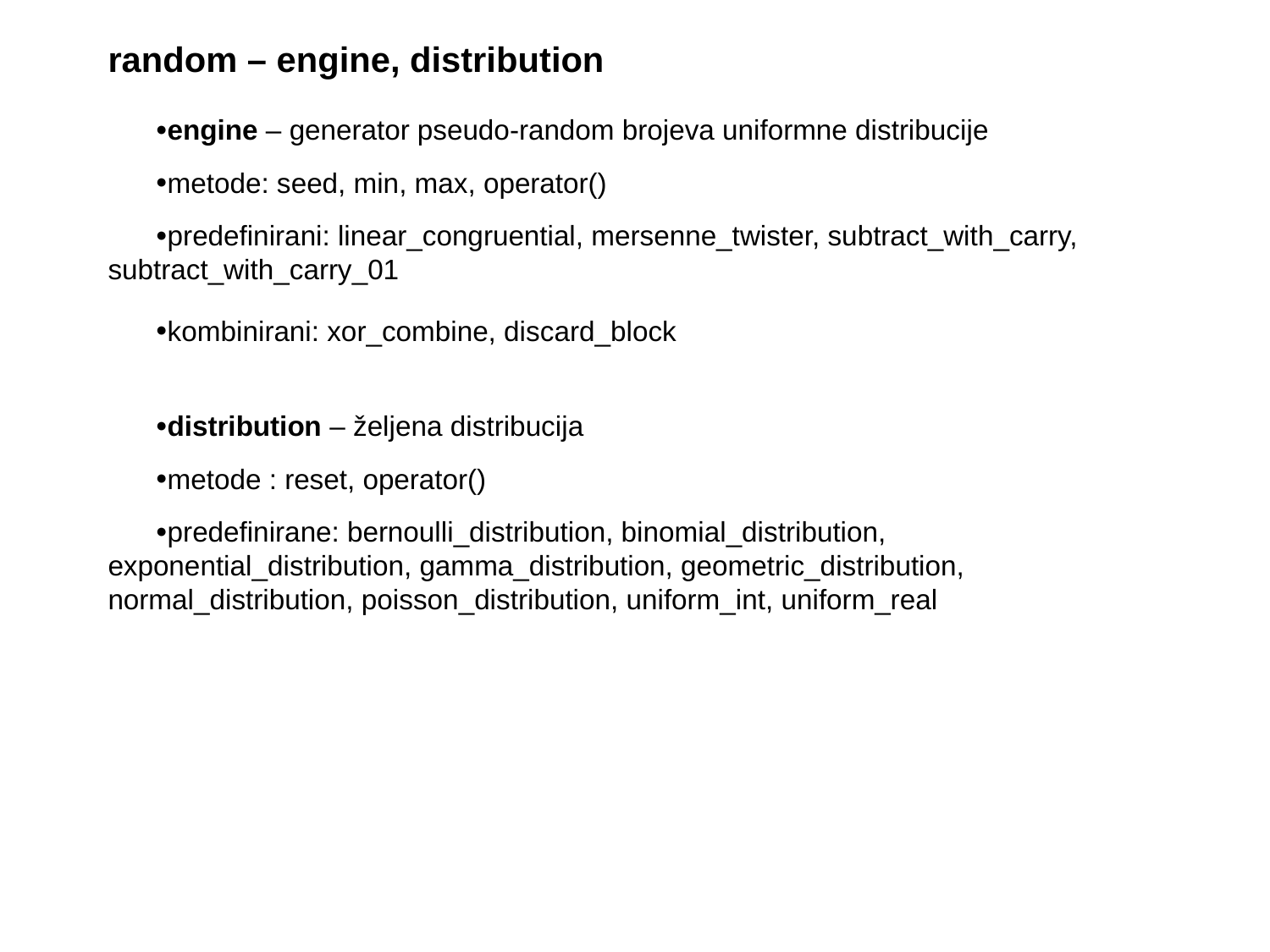

# random – engine, distribution
engine – generator pseudo-random brojeva uniformne distribucije
metode: seed, min, max, operator()
predefinirani: linear_congruential, mersenne_twister, subtract_with_carry, subtract_with_carry_01
kombinirani: xor_combine, discard_block
distribution – željena distribucija
metode : reset, operator()
predefinirane: bernoulli_distribution, binomial_distribution, exponential_distribution, gamma_distribution, geometric_distribution, normal_distribution, poisson_distribution, uniform_int, uniform_real